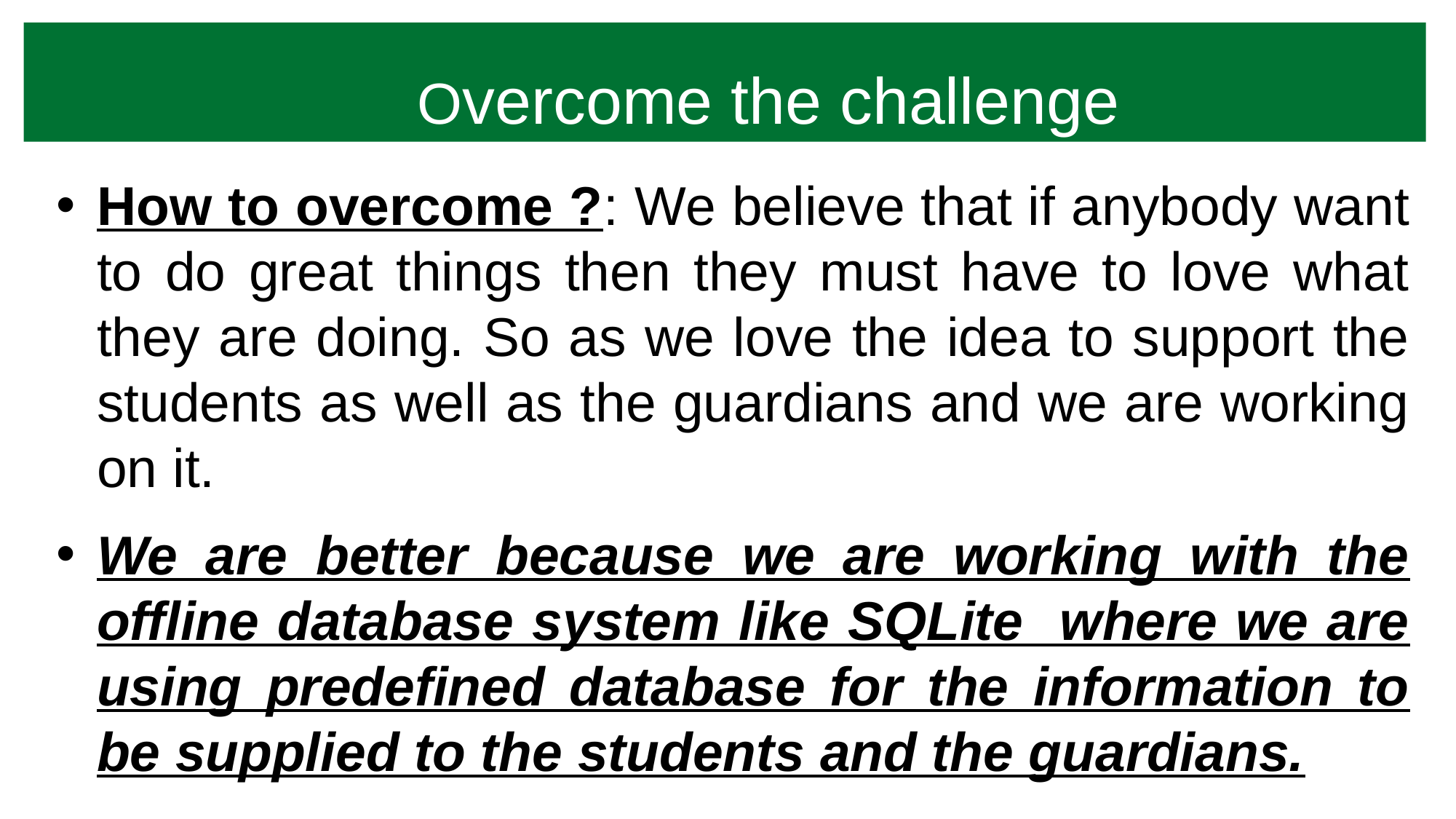

Overcome the challenge
How to overcome ?: We believe that if anybody want to do great things then they must have to love what they are doing. So as we love the idea to support the students as well as the guardians and we are working on it.
We are better because we are working with the offline database system like SQLite  where we are using predefined database for the information to be supplied to the students and the guardians.